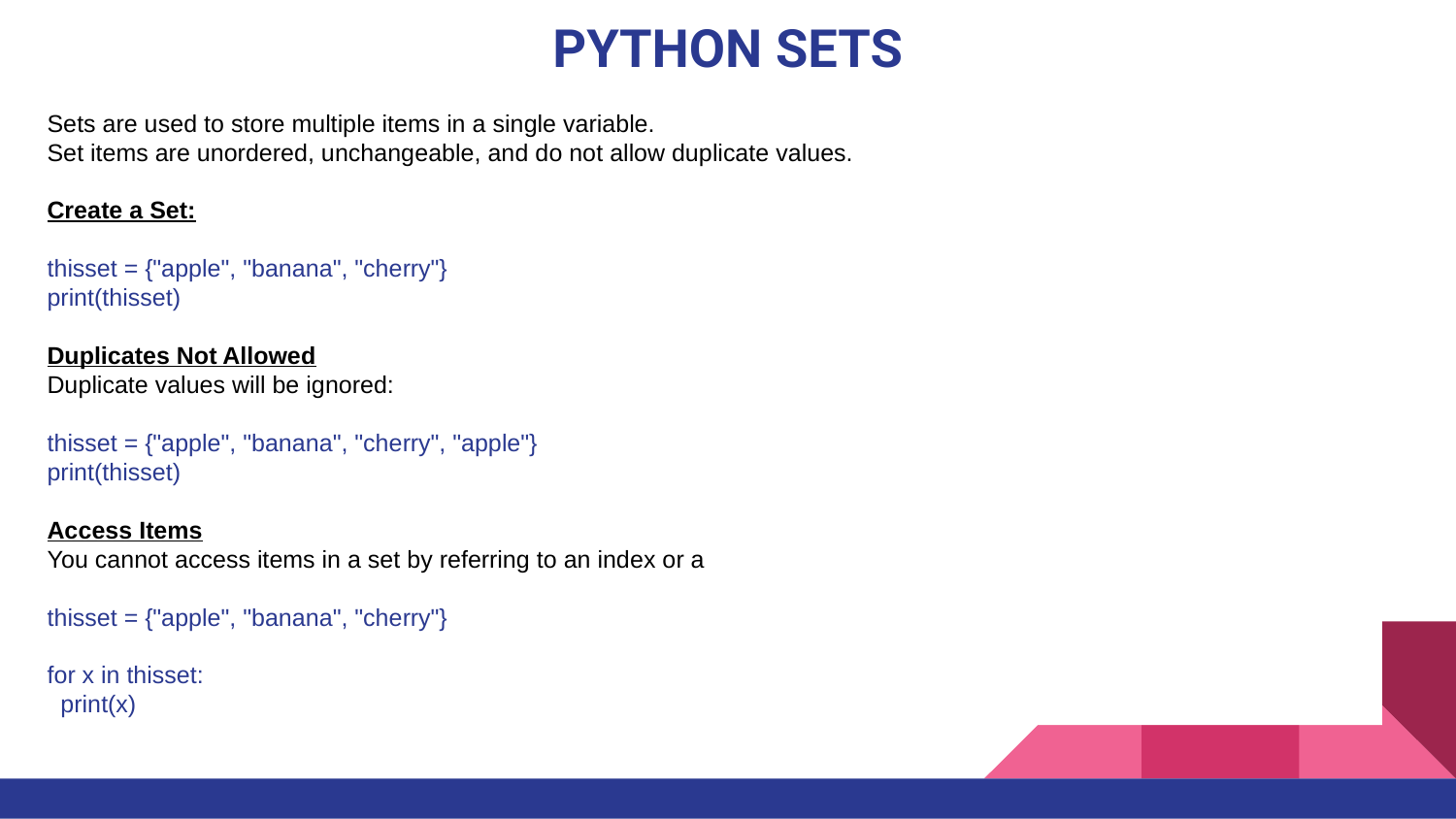

# PYTHON SETS
Sets are used to store multiple items in a single variable.
Set items are unordered, unchangeable, and do not allow duplicate values.

Create a Set:

thisset = {"apple", "banana", "cherry"}
print(thisset)

Duplicates Not Allowed
Duplicate values will be ignored:

thisset = {"apple", "banana", "cherry", "apple"}
print(thisset)

Access Items
You cannot access items in a set by referring to an index or a

thisset = {"apple", "banana", "cherry"}
for x in thisset:
  print(x)